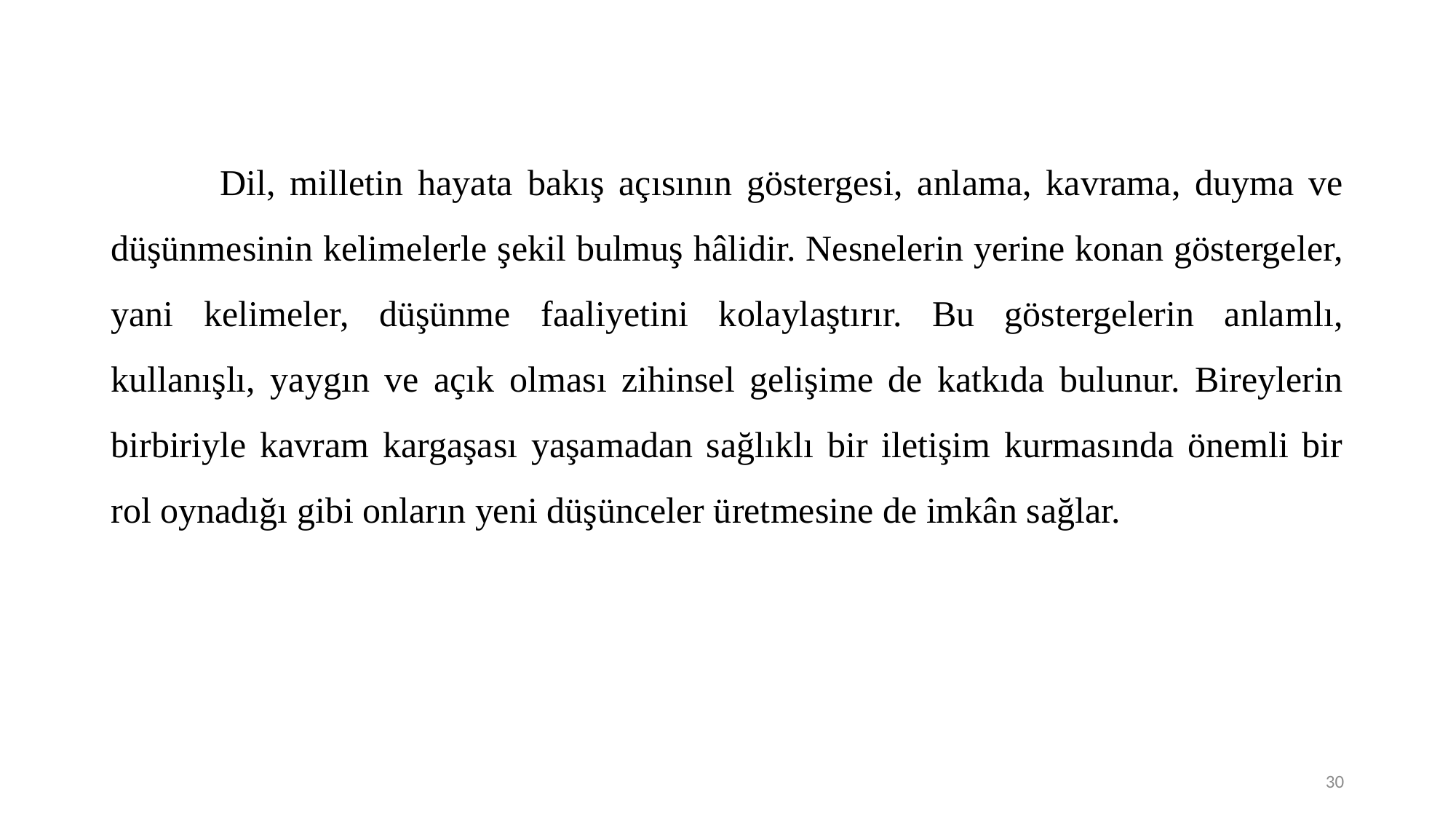

Dil, milletin hayata bakış açısının göstergesi, anlama, kavrama, duyma ve düşünmesinin kelimelerle şekil bulmuş hâlidir. Nesnelerin yerine konan göstergeler, yani kelimeler, düşünme faaliyetini kolaylaştırır. Bu göstergelerin anlamlı, kullanışlı, yaygın ve açık olması zihinsel gelişime de katkıda bulunur. Bireylerin birbiriyle kavram kargaşası yaşamadan sağlıklı bir iletişim kurmasında önemli bir rol oynadığı gibi onların yeni düşünceler üretmesine de imkân sağlar.

30